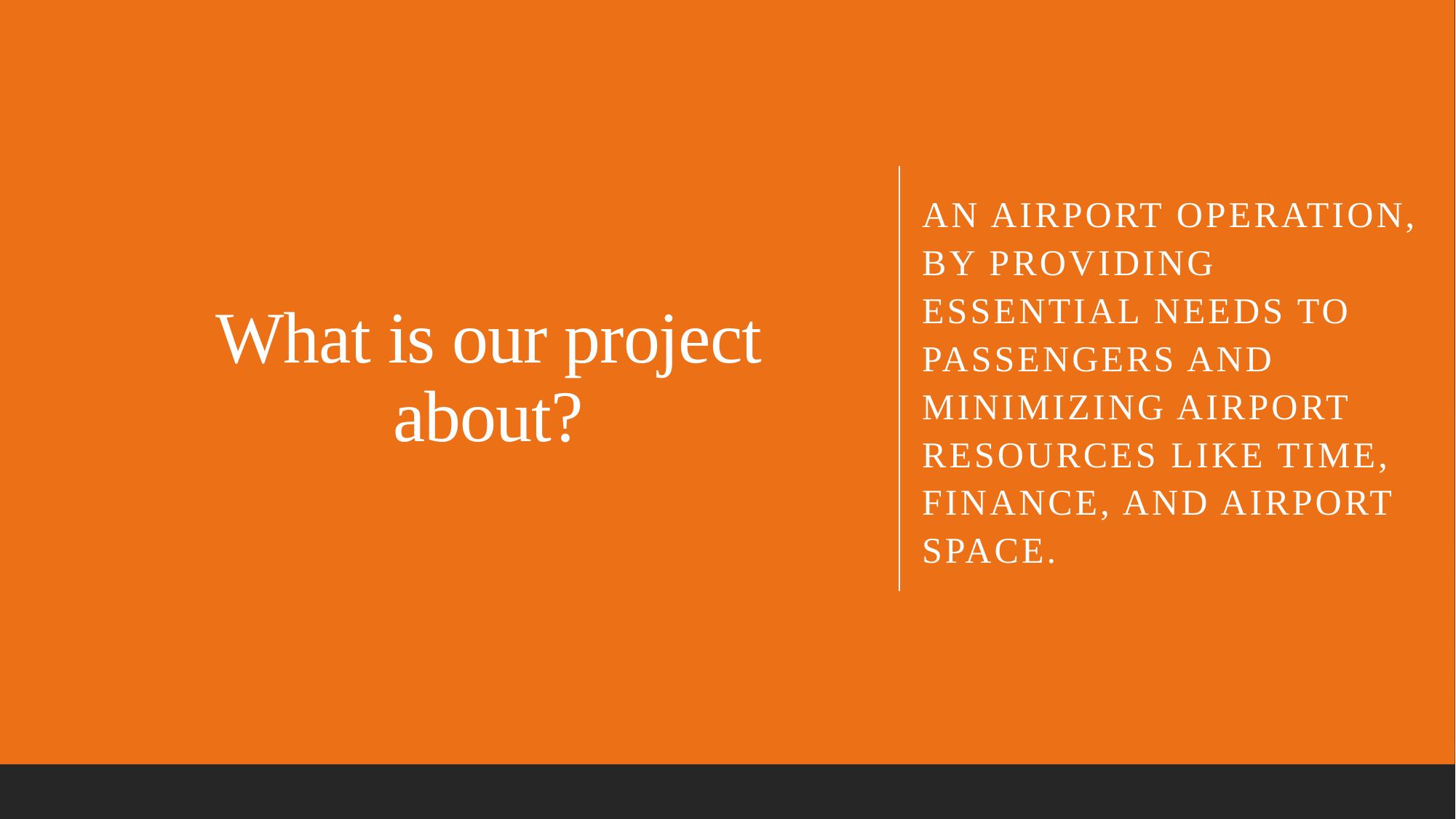

# What is our project about?
an airport operation, by providing essential needs to passengers and minimizing airport resources like time, finance, and Airport space.